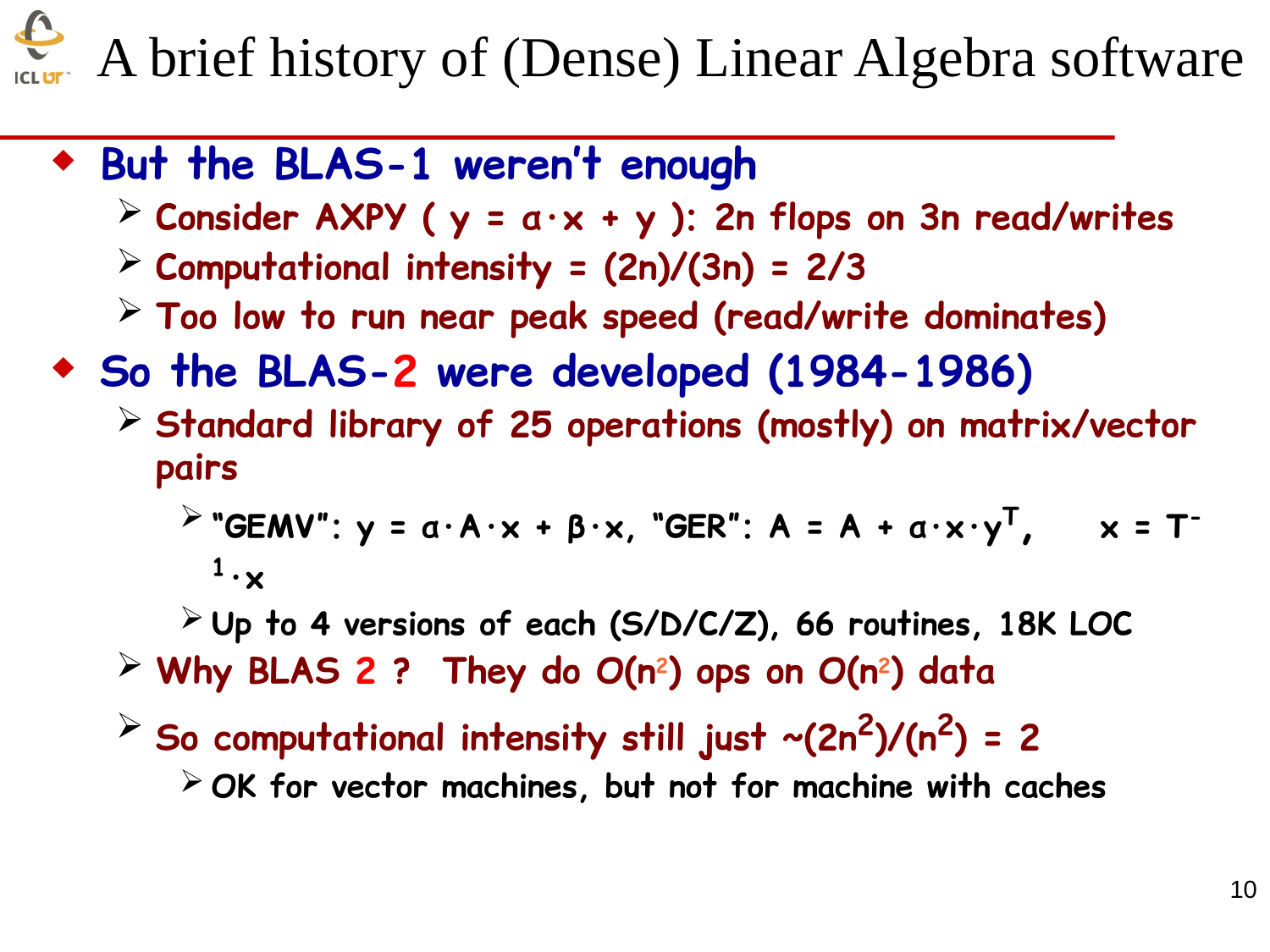

# A brief history of (Dense) Linear Algebra software
But the BLAS-1 weren’t enough
Consider AXPY ( y = α·x + y ): 2n flops on 3n read/writes
Computational intensity = (2n)/(3n) = 2/3
Too low to run near peak speed (read/write dominates)
So the BLAS-2 were developed (1984-1986)
Standard library of 25 operations (mostly) on matrix/vector pairs
“GEMV”: y = α·A·x + β·x, “GER”: A = A + α·x·yT,   	x = T-1·x
Up to 4 versions of each (S/D/C/Z), 66 routines, 18K LOC
Why BLAS 2 ?  They do O(n2) ops on O(n2) data
So computational intensity still just ~(2n2)/(n2) = 2
OK for vector machines, but not for machine with caches
10